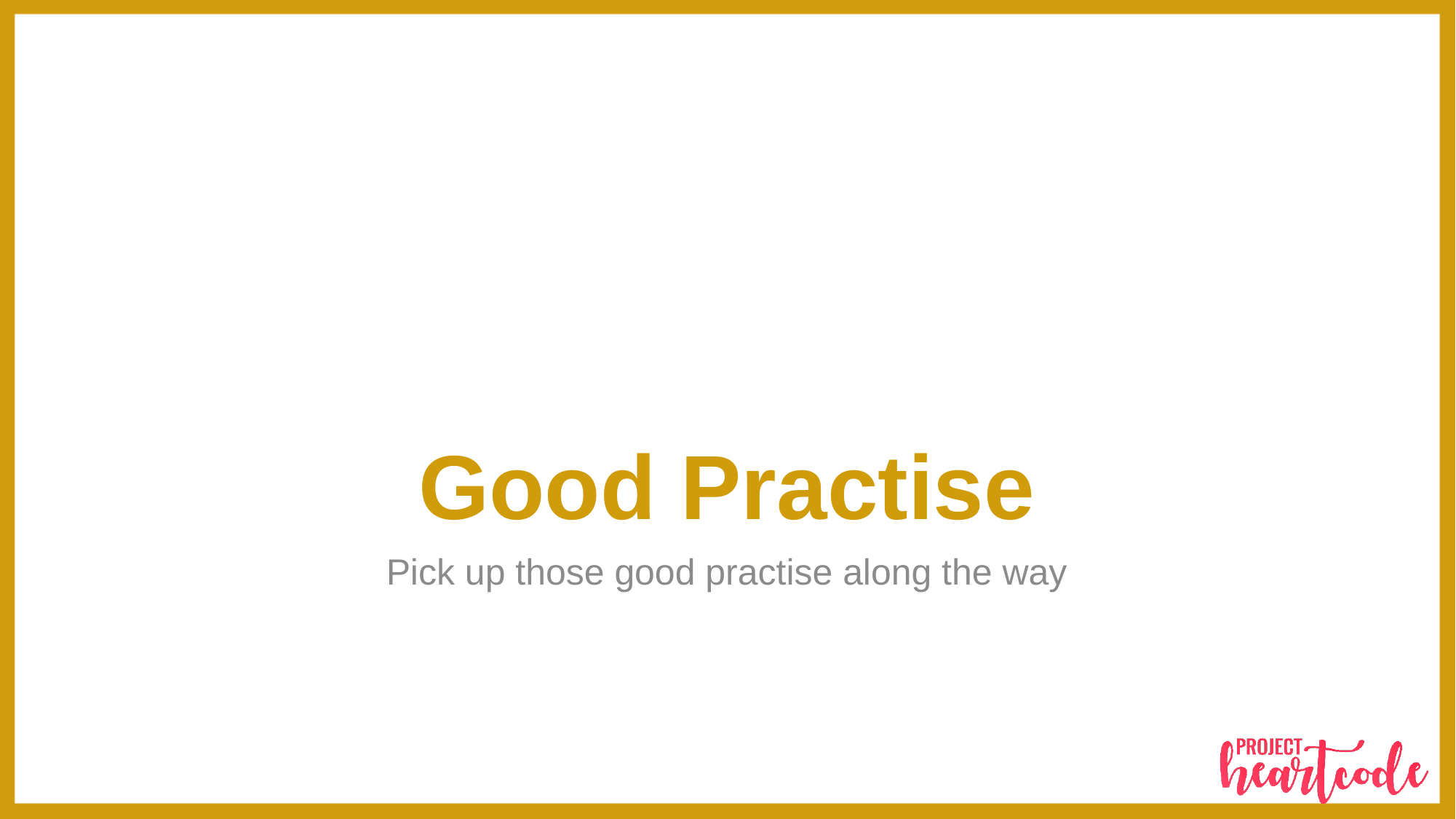

# Good Practise
Pick up those good practise along the way